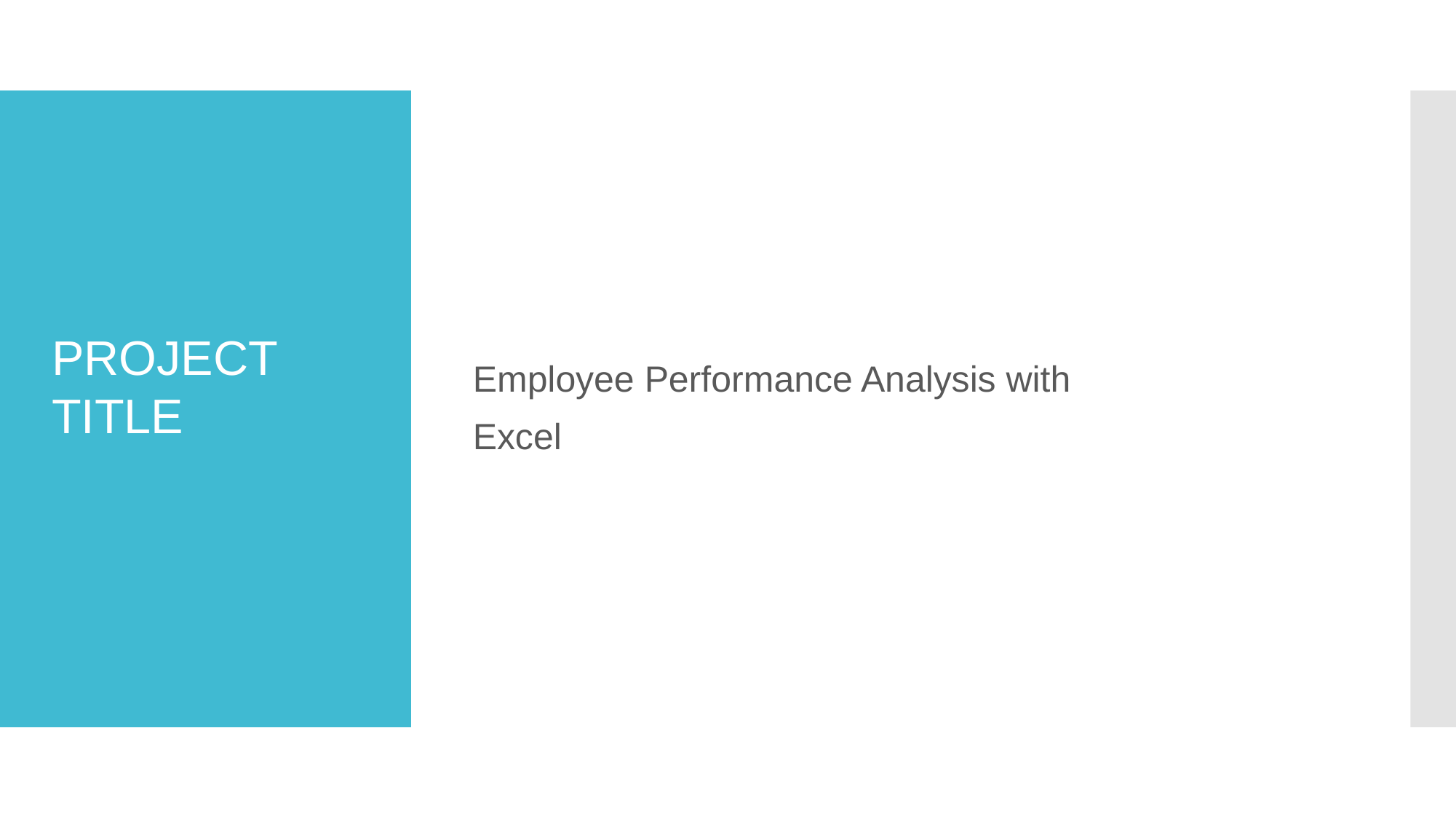

Employee Performance Analysis with
Excel

PROJECT TITLE